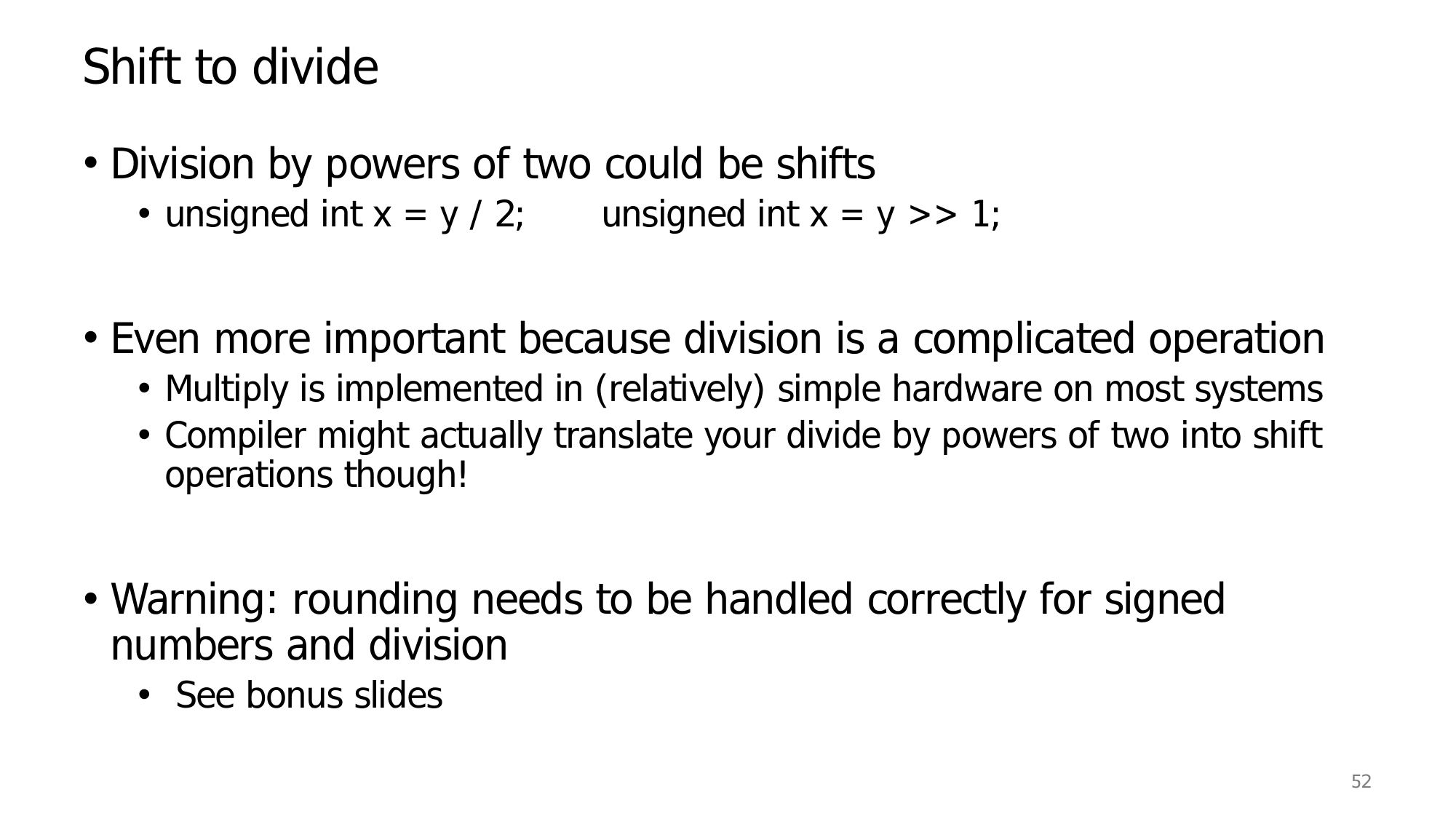

# Shift to divide
Division by powers of two could be shifts
unsigned int x = y / 2; 	unsigned int x = y >> 1;

Even more important because division is a complicated operation
Multiply is implemented in (relatively) simple hardware on most systems
Compiler might actually translate your divide by powers of two into shift operations though!

Warning: rounding needs to be handled correctly for signed numbers and division
 See bonus slides
52